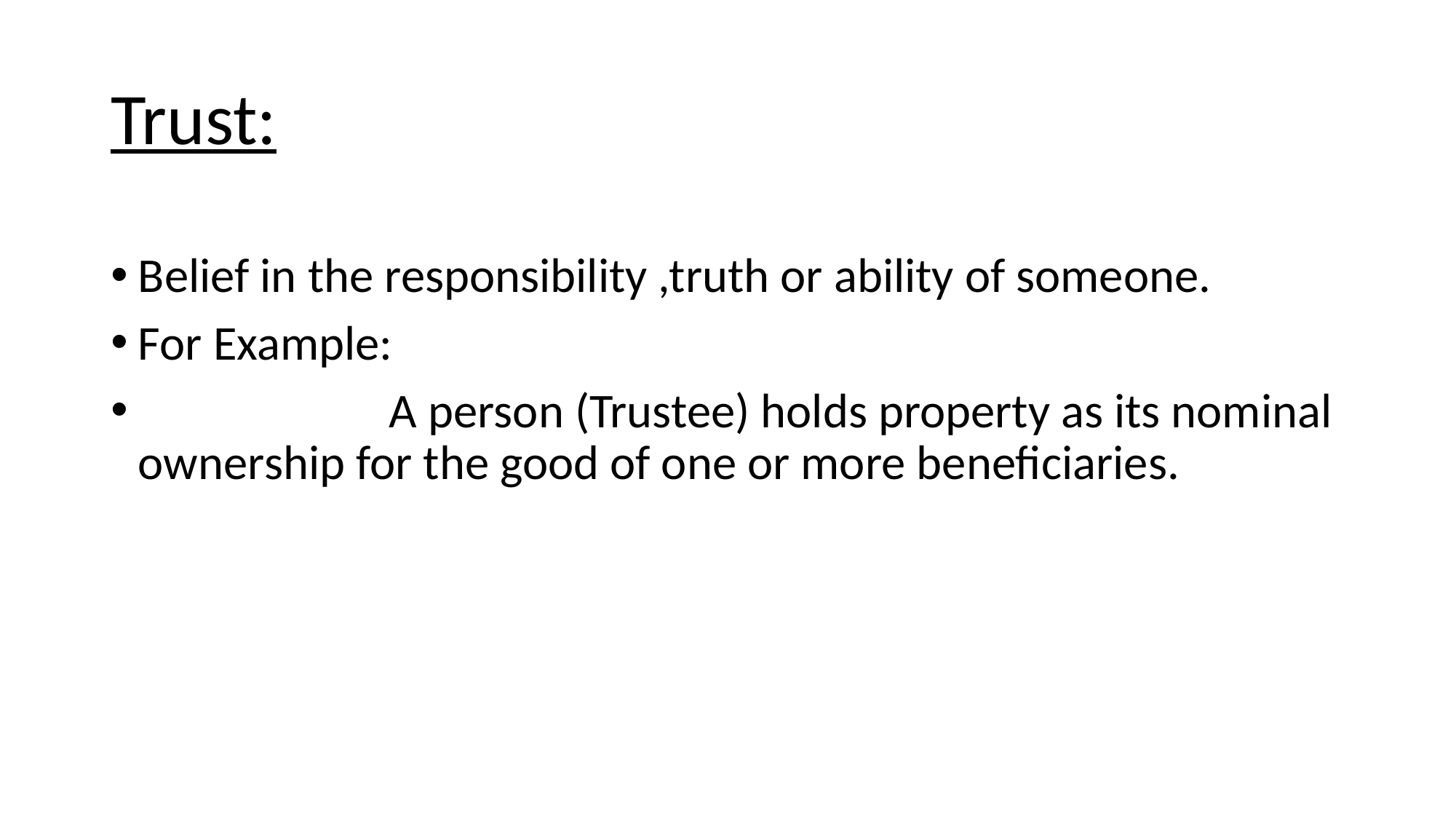

# Trust:
Belief in the responsibility ,truth or ability of someone.
For Example:
                       A person (Trustee) holds property as its nominal ownership for the good of one or more beneficiaries.